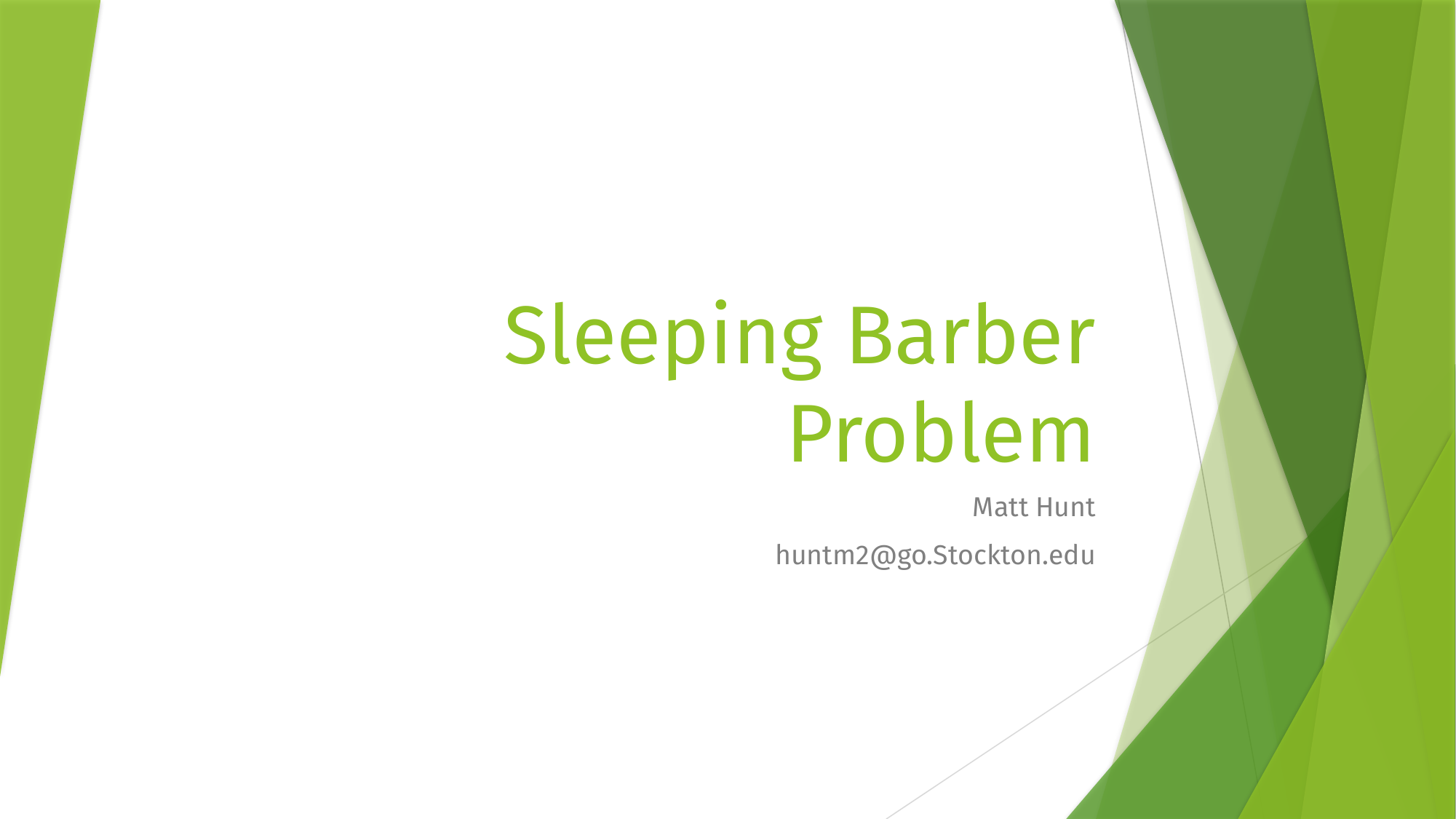

# Sleeping Barber Problem
Matt Hunt
huntm2@go.Stockton.edu